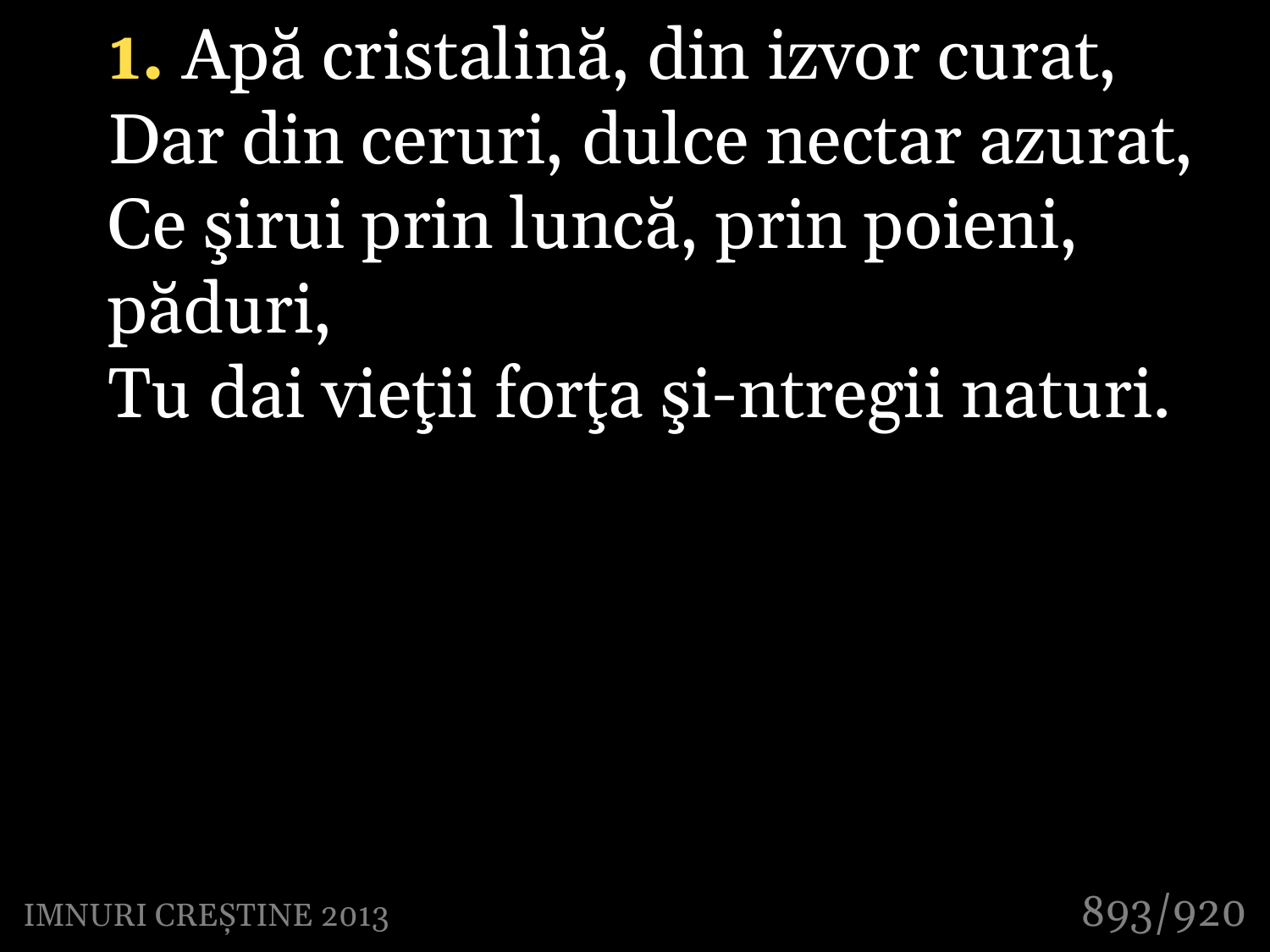

1. Apă cristalină, din izvor curat,
Dar din ceruri, dulce nectar azurat,
Ce şirui prin luncă, prin poieni, păduri,
Tu dai vieţii forţa şi-ntregii naturi.
893/920
IMNURI CREȘTINE 2013